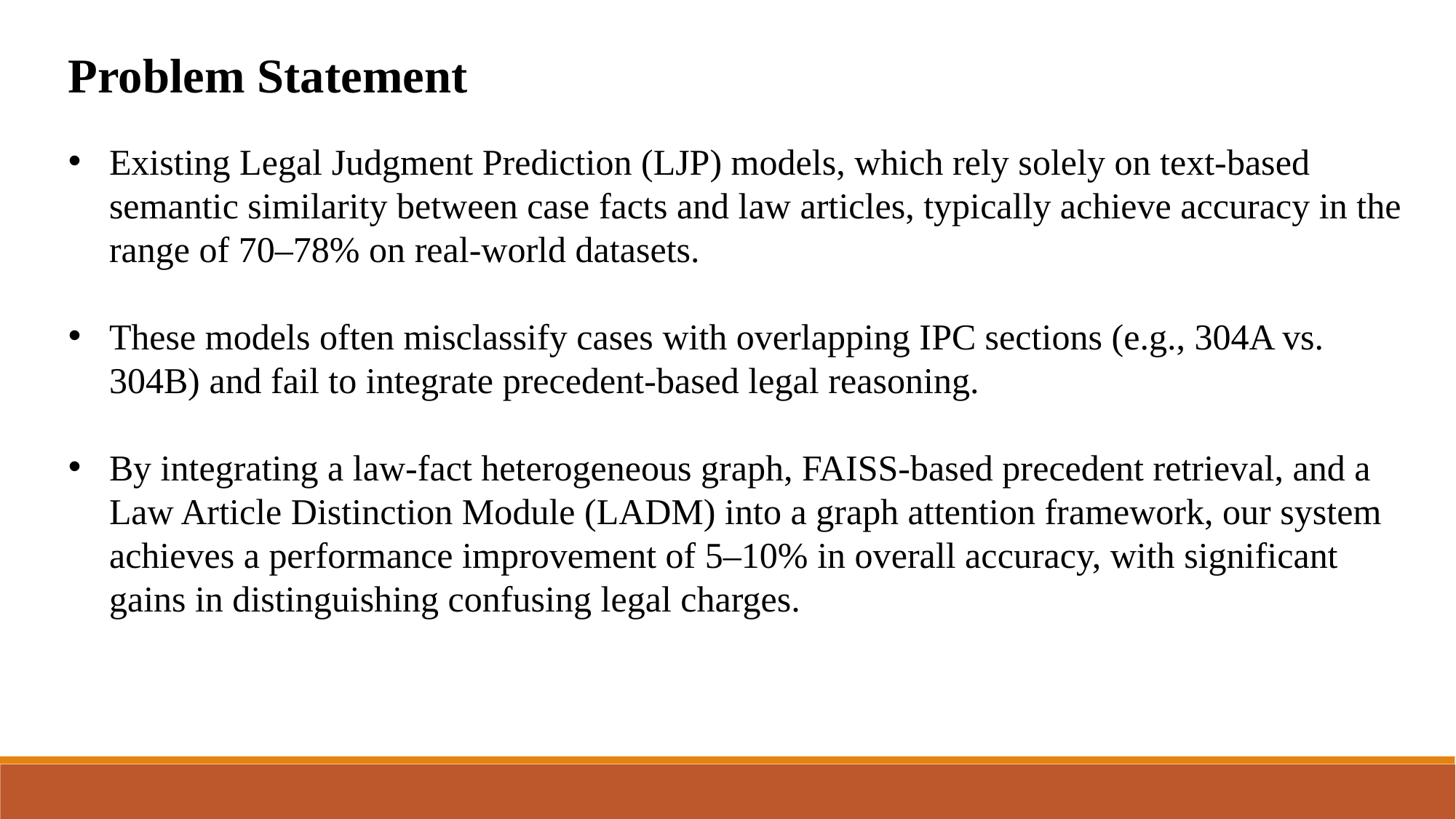

Problem Statement

Existing Legal Judgment Prediction (LJP) models, which rely solely on text-based semantic similarity between case facts and law articles, typically achieve accuracy in the range of 70–78% on real-world datasets.

These models often misclassify cases with overlapping IPC sections (e.g., 304A vs. 304B) and fail to integrate precedent-based legal reasoning.

By integrating a law-fact heterogeneous graph, FAISS-based precedent retrieval, and a Law Article Distinction Module (LADM) into a graph attention framework, our system achieves a performance improvement of 5–10% in overall accuracy, with significant gains in distinguishing confusing legal charges.